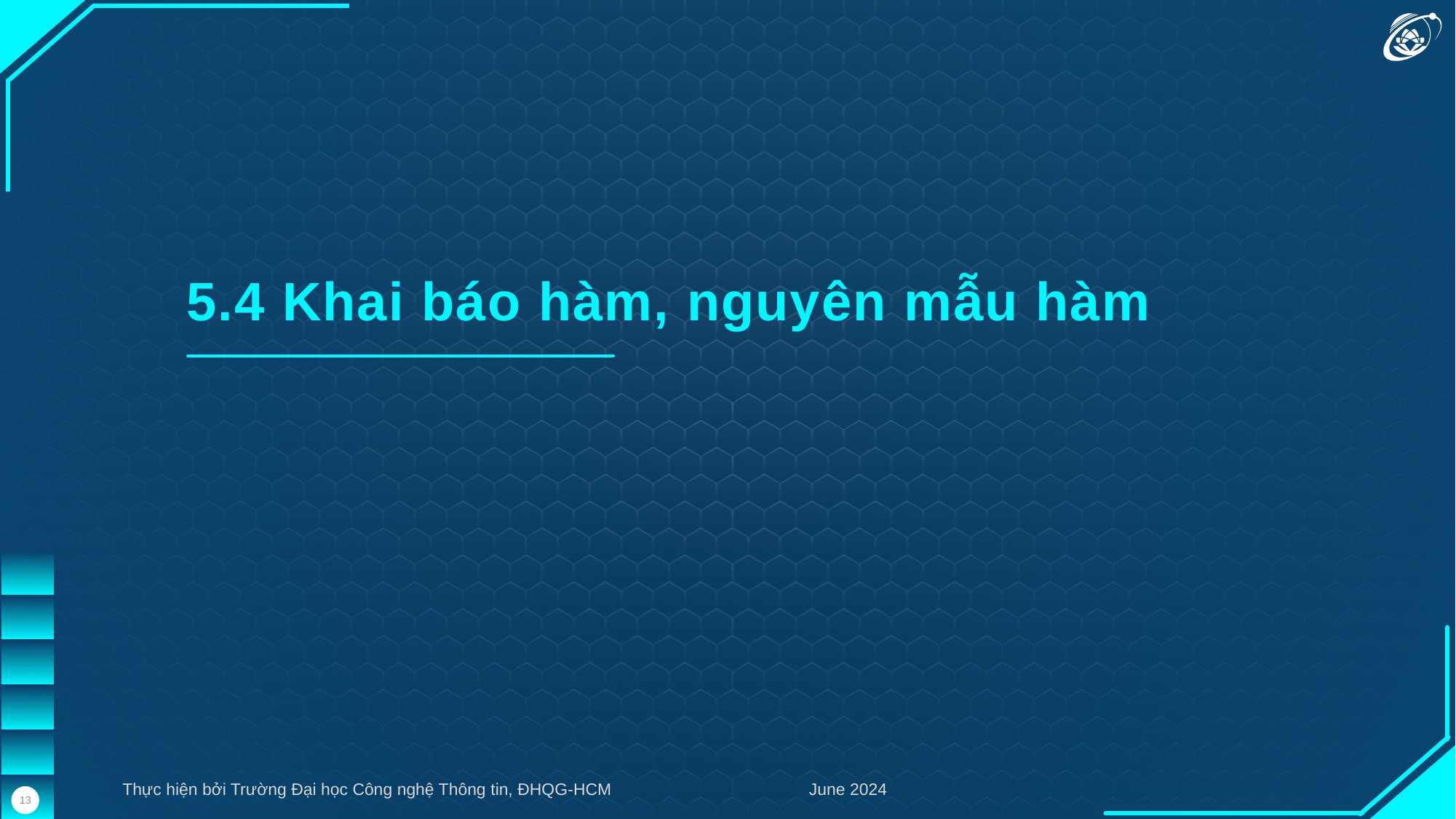

5.4 Khai báo hàm, nguyên mẫu hàm

Thực hiện bởi Trường Đại học Công nghệ Thông tin, ĐHQG-HCM
June 2024
13